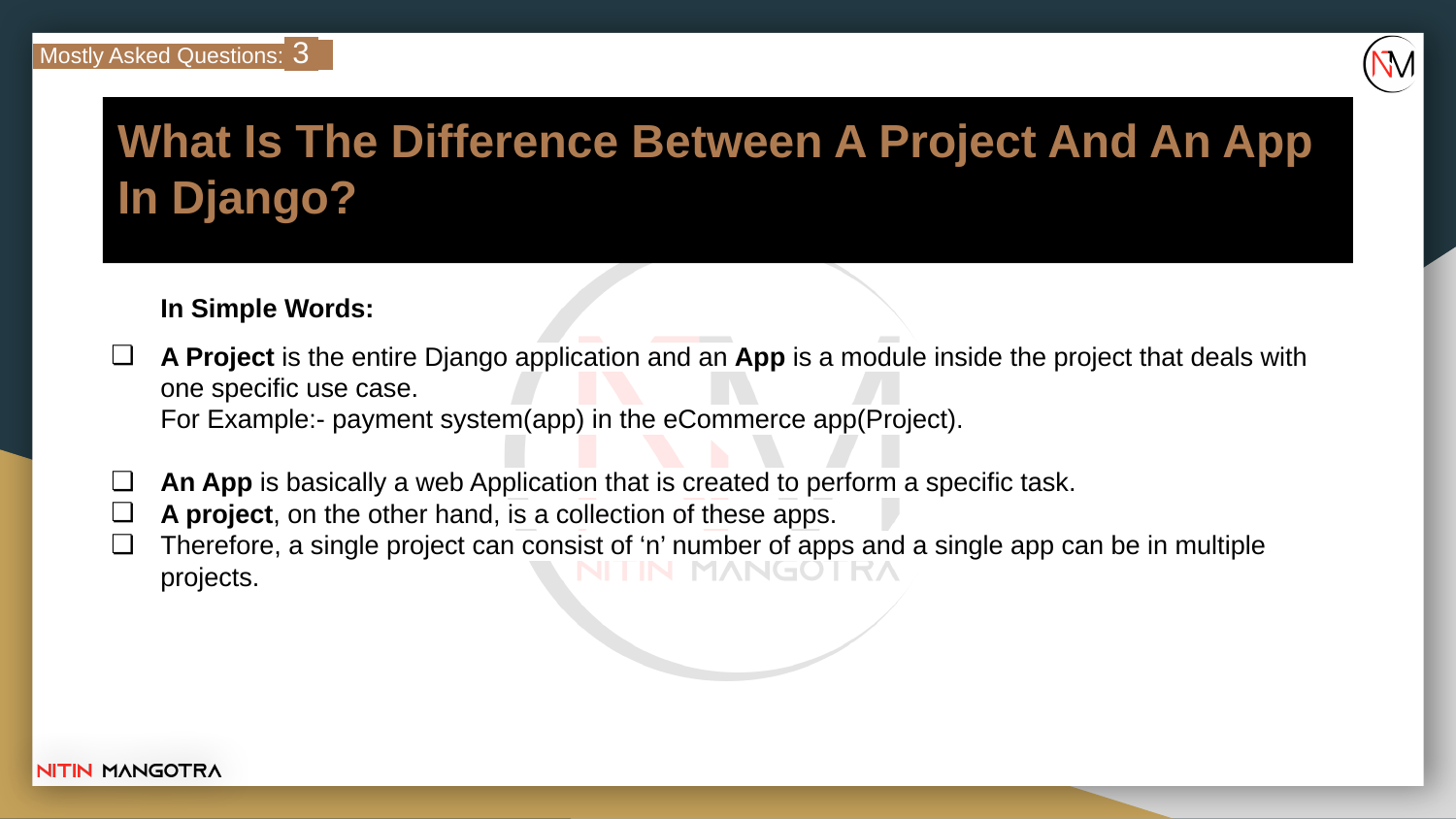

Mostly Asked Questions: 3
# What Is The Difference Between A Project And An App In Django?
In Simple Words:

A Project is the entire Django application and an App is a module inside the project that deals with one specific use case.
For Example:- payment system(app) in the eCommerce app(Project).

An App is basically a web Application that is created to perform a specific task.
A project, on the other hand, is a collection of these apps.
Therefore, a single project can consist of ‘n’ number of apps and a single app can be in multiple projects.